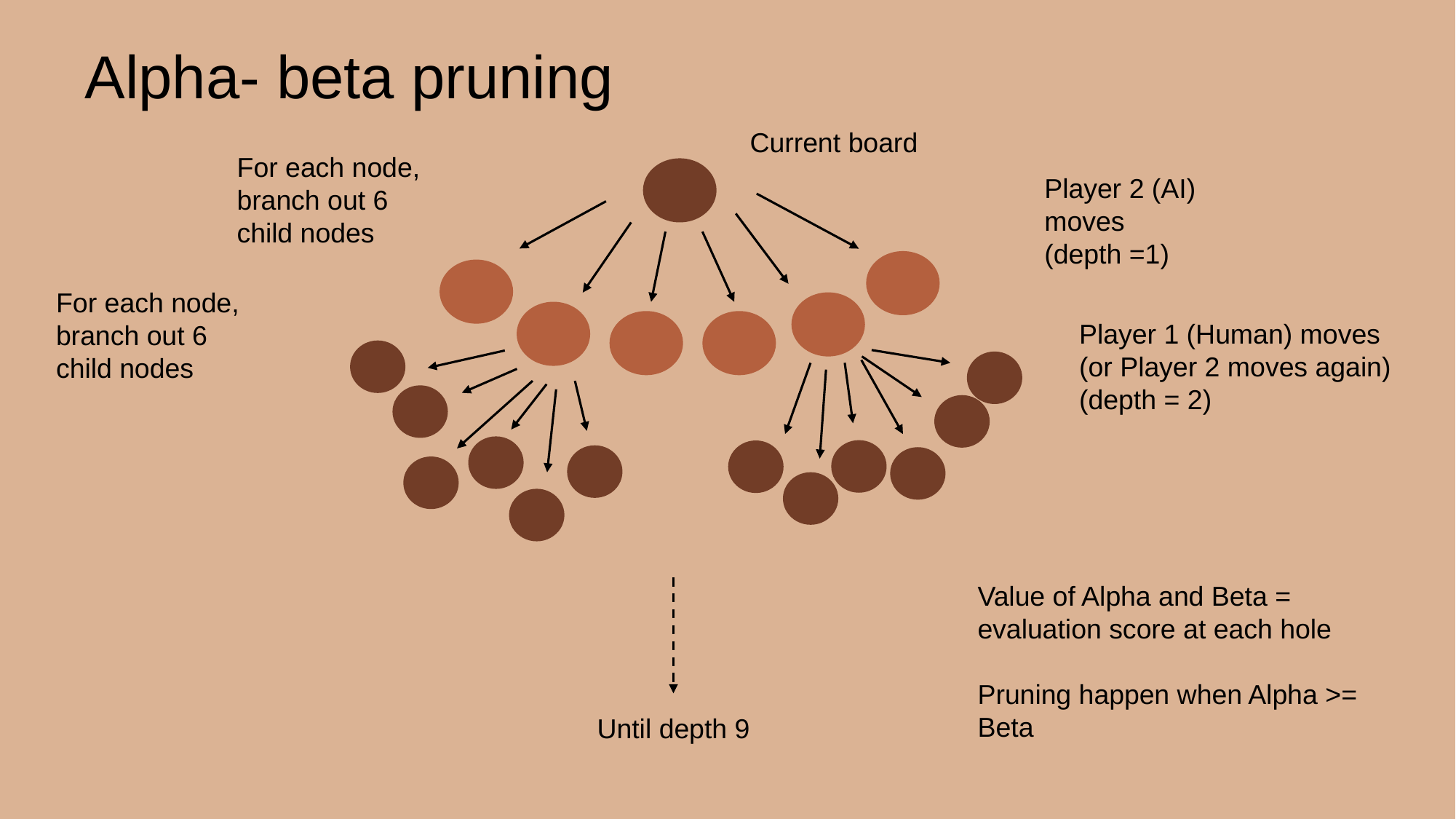

# Alpha- beta pruning
Current board
For each node, branch out 6 child nodes

Player 2 (AI) moves
(depth =1)

For each node, branch out 6 child nodes

Player 1 (Human) moves
(or Player 2 moves again)
(depth = 2)

Value of Alpha and Beta = evaluation score at each hole

Pruning happen when Alpha >= Beta

Until depth 9